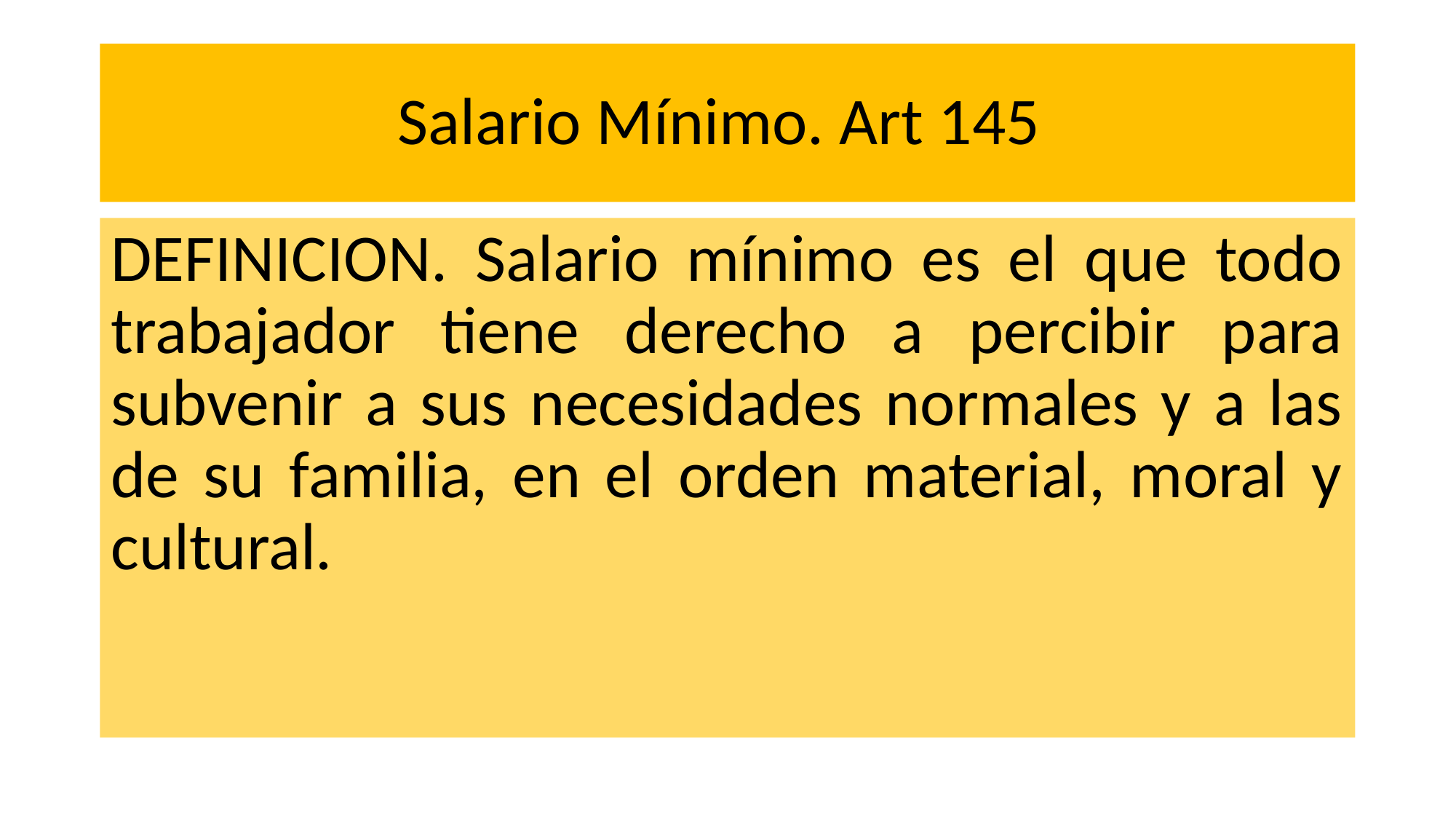

# Salario Mínimo. Art 145
DEFINICION. Salario mínimo es el que todo trabajador tiene derecho a percibir para subvenir a sus necesidades normales y a las de su familia, en el orden material, moral y cultural.